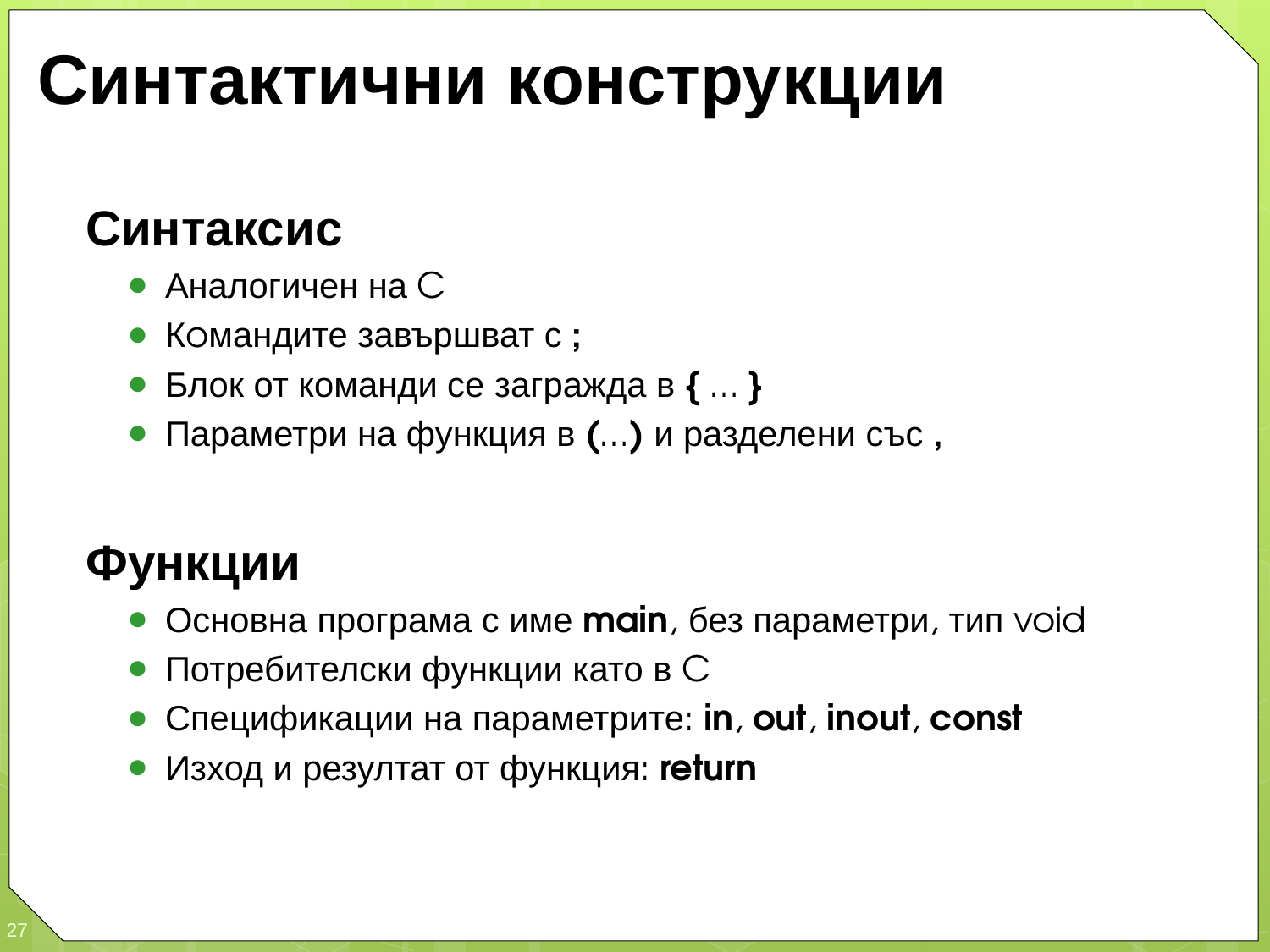

# Синтактични конструкции
Синтаксис
Аналогичен на C
Кoмандите завършват с ;
Блок от команди се загражда в { … }
Параметри на функция в (…) и разделени със ,

Функции
Основна програма с име main, без параметри, тип void
Потребителски функции като в C
Спецификации на параметрите: in, out, inout, const
Изход и резултат от функция: return